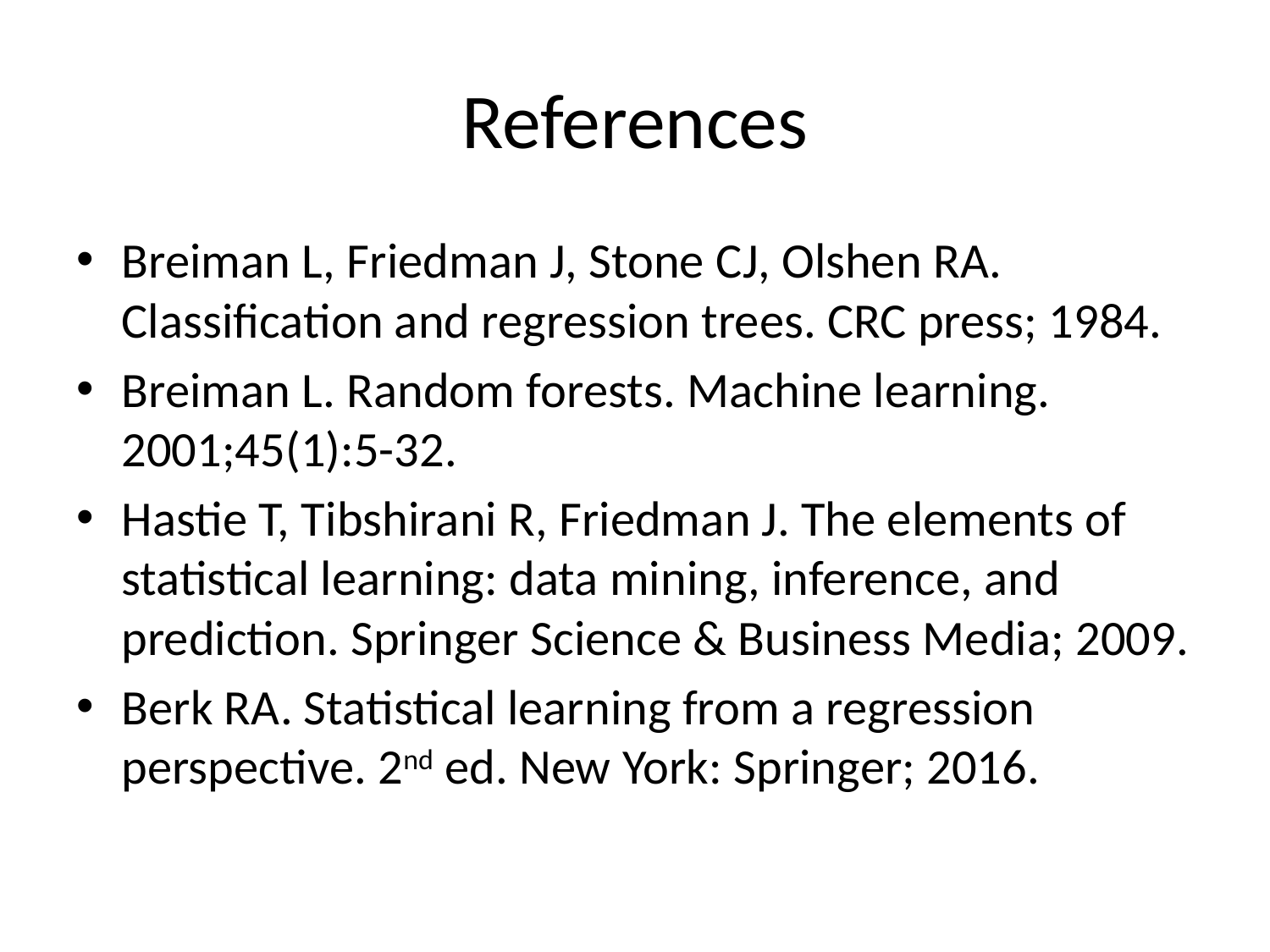

# References
Breiman L, Friedman J, Stone CJ, Olshen RA. Classification and regression trees. CRC press; 1984.
Breiman L. Random forests. Machine learning. 2001;45(1):5-32.
Hastie T, Tibshirani R, Friedman J. The elements of statistical learning: data mining, inference, and prediction. Springer Science & Business Media; 2009.
Berk RA. Statistical learning from a regression perspective. 2nd ed. New York: Springer; 2016.